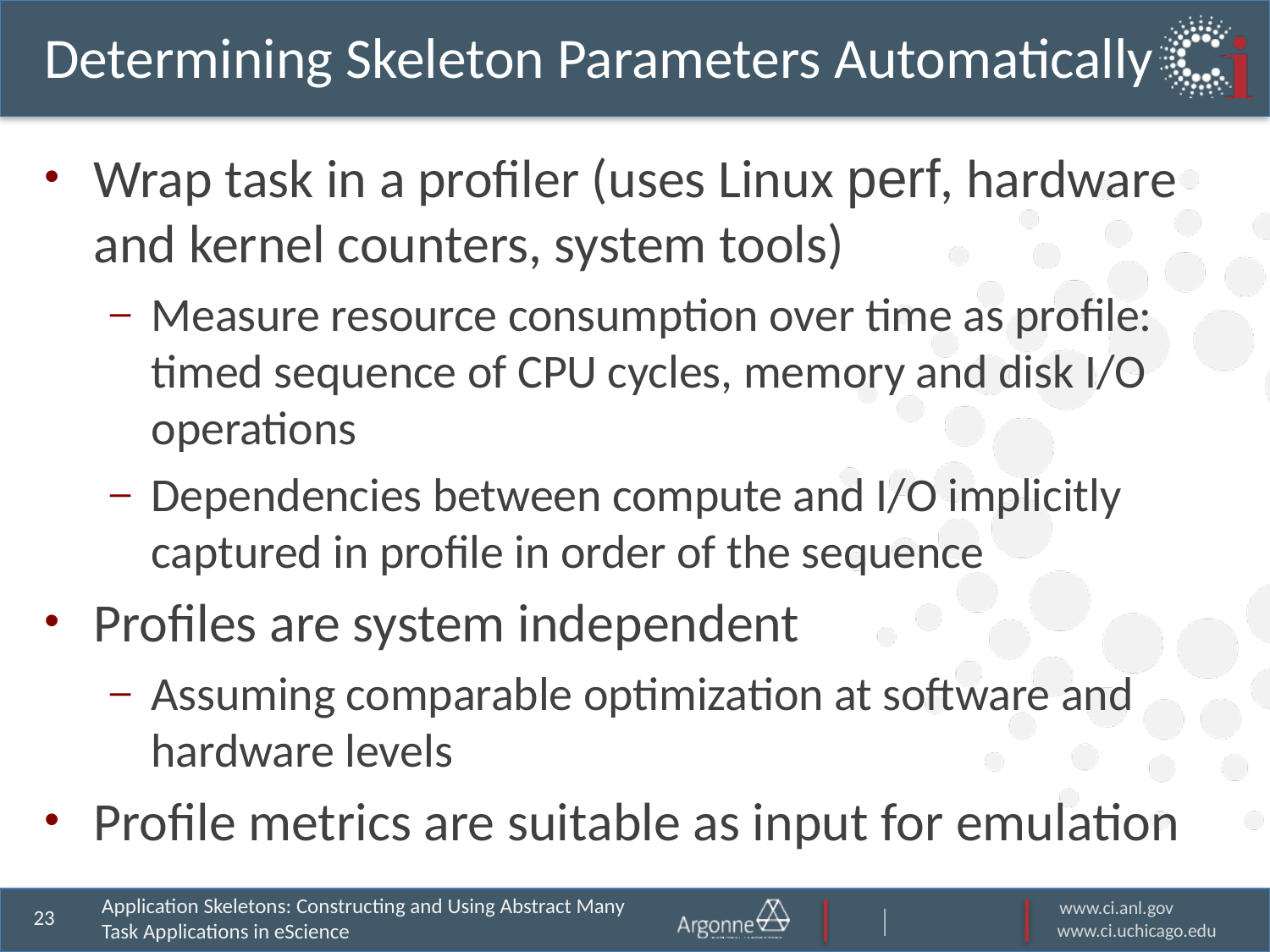

# Determining Skeleton Parameters Automatically
Wrap task in a profiler (uses Linux perf, hardware and kernel counters, system tools)
Measure resource consumption over time as profile: timed sequence of CPU cycles, memory and disk I/O operations
Dependencies between compute and I/O implicitly captured in profile in order of the sequence
Profiles are system independent
Assuming comparable optimization at software and hardware levels
Profile metrics are suitable as input for emulation
Application Skeletons: Constructing and Using Abstract Many Task Applications in eScience